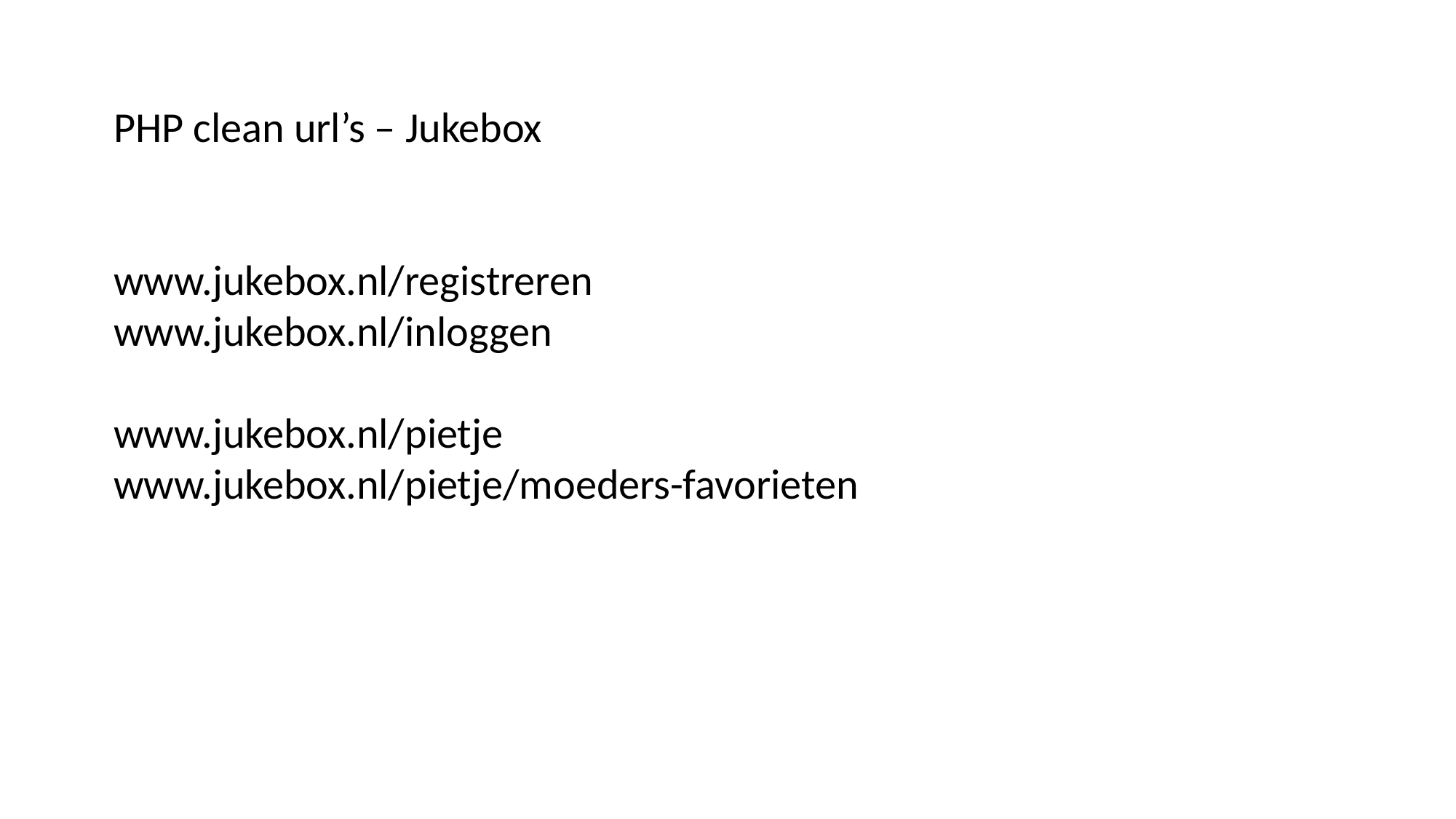

PHP clean url’s – Jukebox

www.jukebox.nl/registreren
www.jukebox.nl/inloggen

www.jukebox.nl/pietje
www.jukebox.nl/pietje/moeders-favorieten